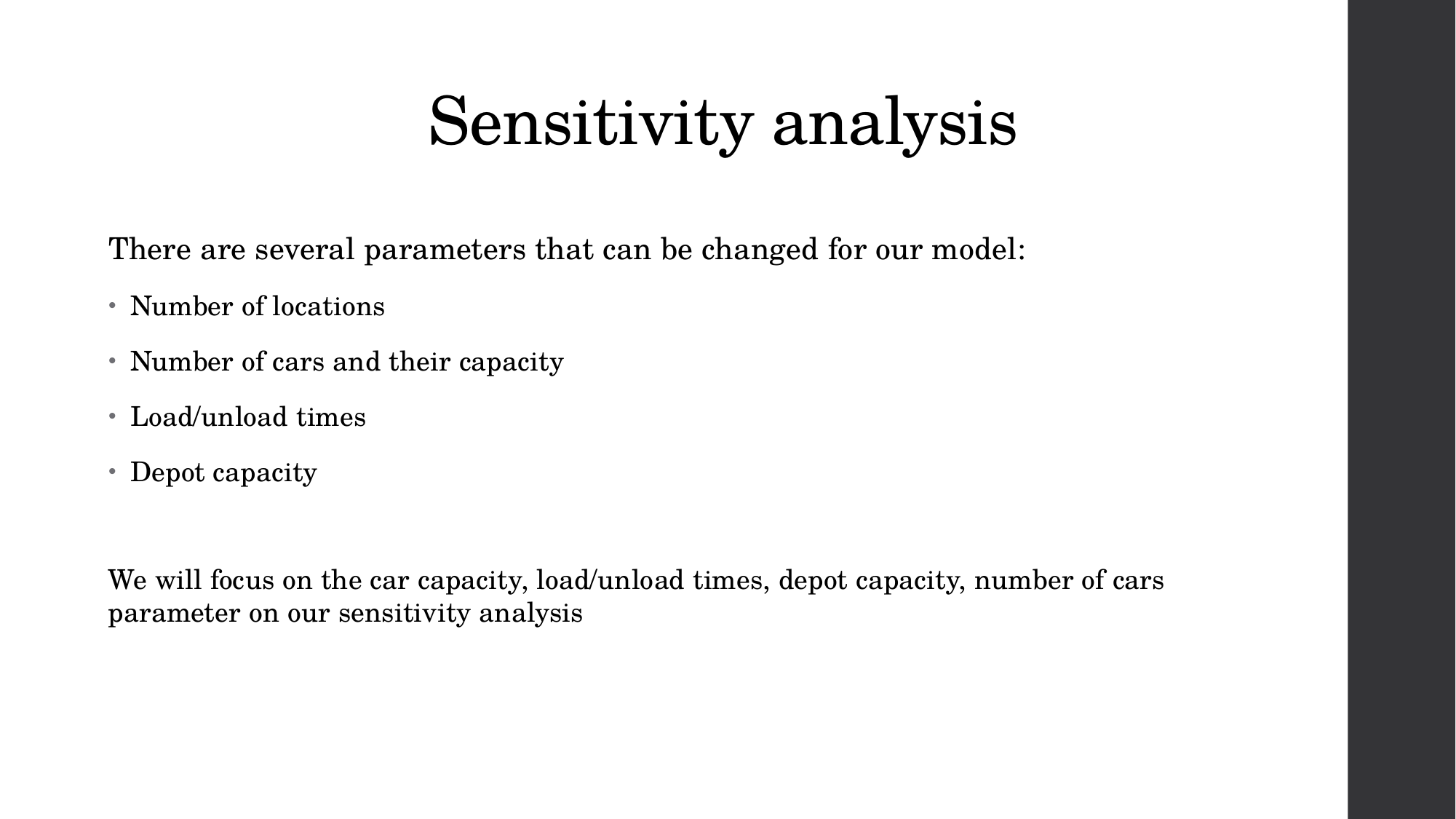

# Sensitivity analysis
There are several parameters that can be changed for our model:
Number of locations
Number of cars and their capacity
Load/unload times
Depot capacity

We will focus on the car capacity, load/unload times, depot capacity, number of cars parameter on our sensitivity analysis